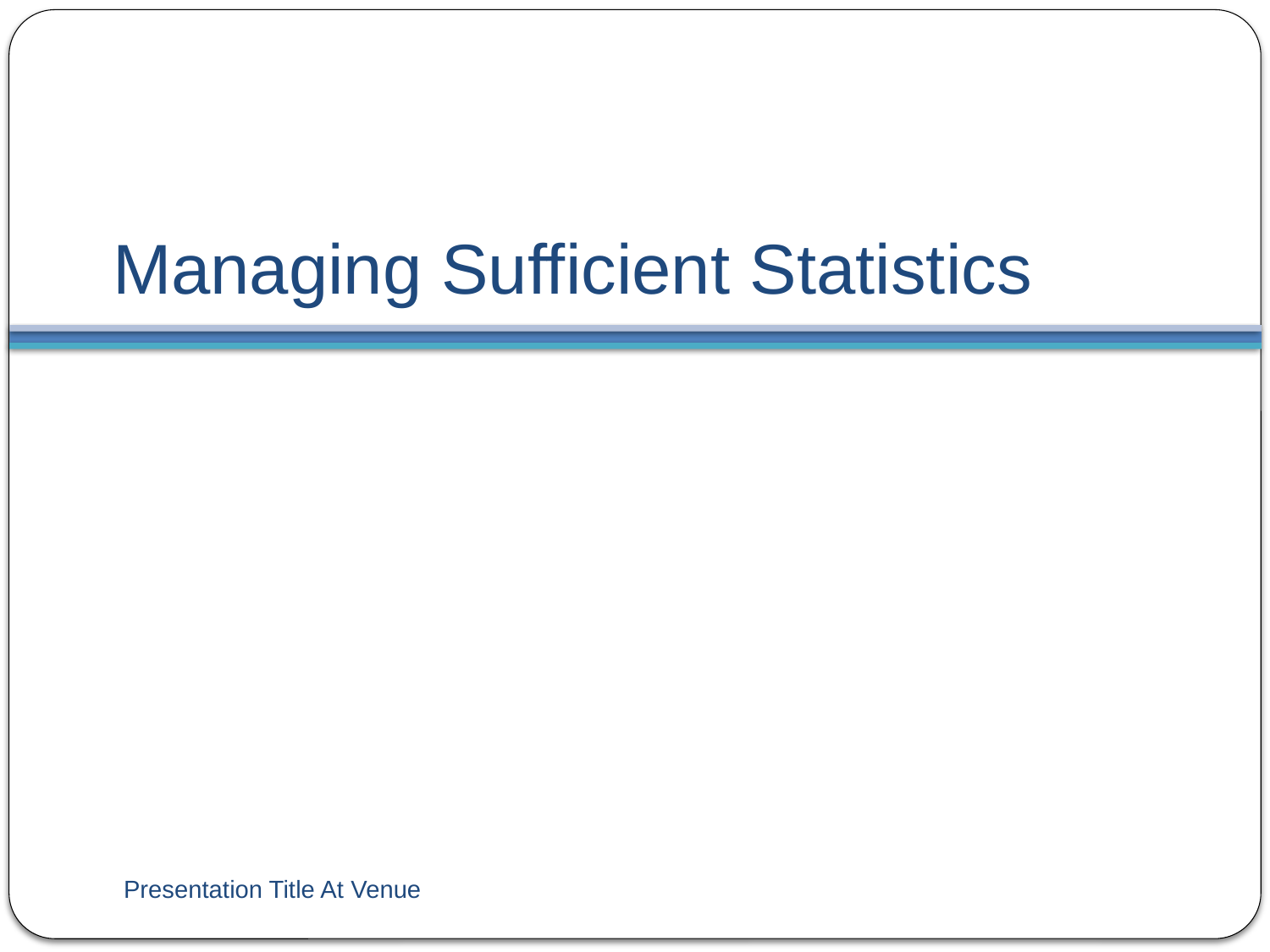

# Managing Sufficient Statistics

Presentation Title At Venue